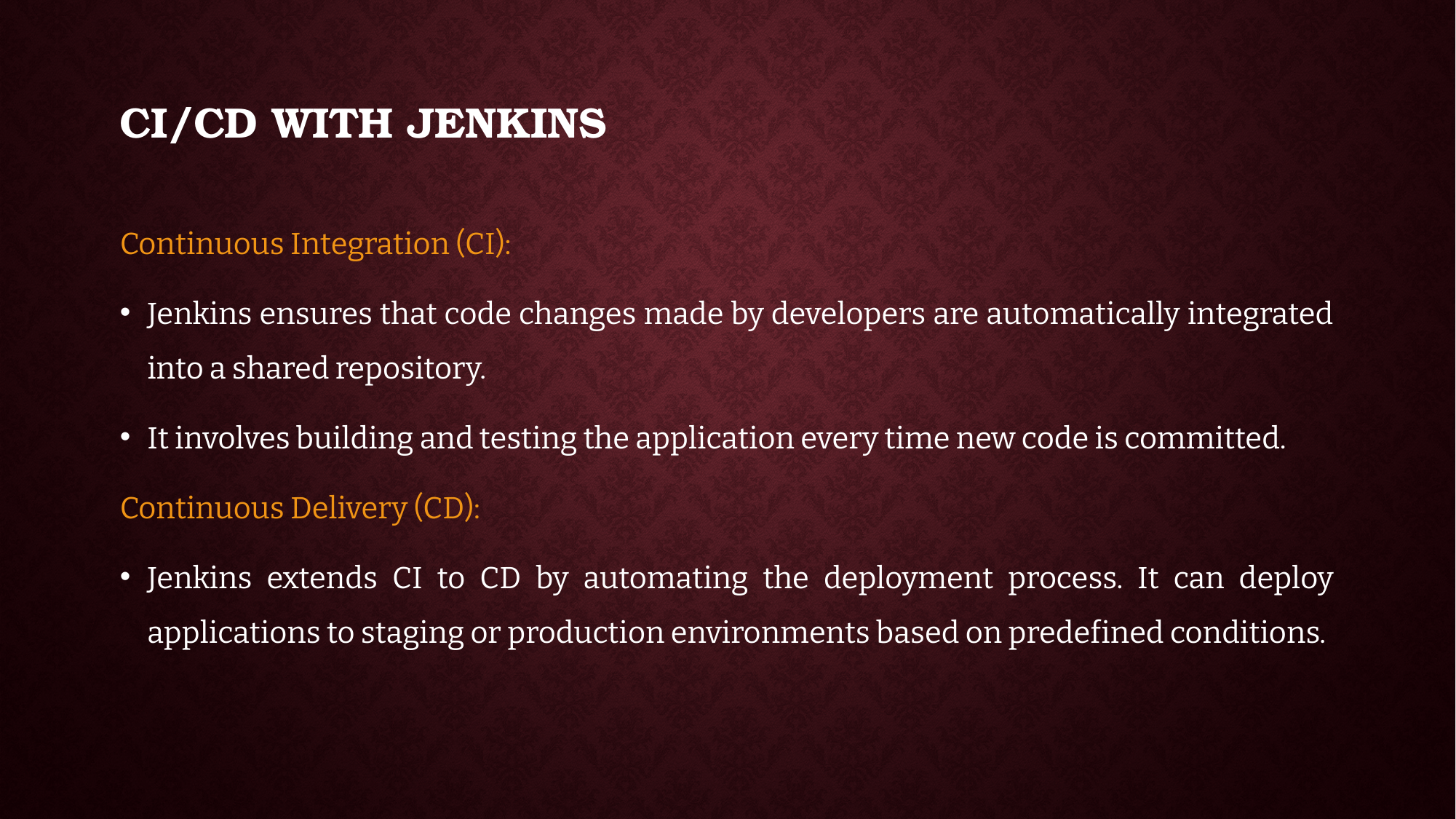

# CI/CD with Jenkins
Continuous Integration (CI):
Jenkins ensures that code changes made by developers are automatically integrated into a shared repository.
It involves building and testing the application every time new code is committed.
Continuous Delivery (CD):
Jenkins extends CI to CD by automating the deployment process. It can deploy applications to staging or production environments based on predefined conditions.